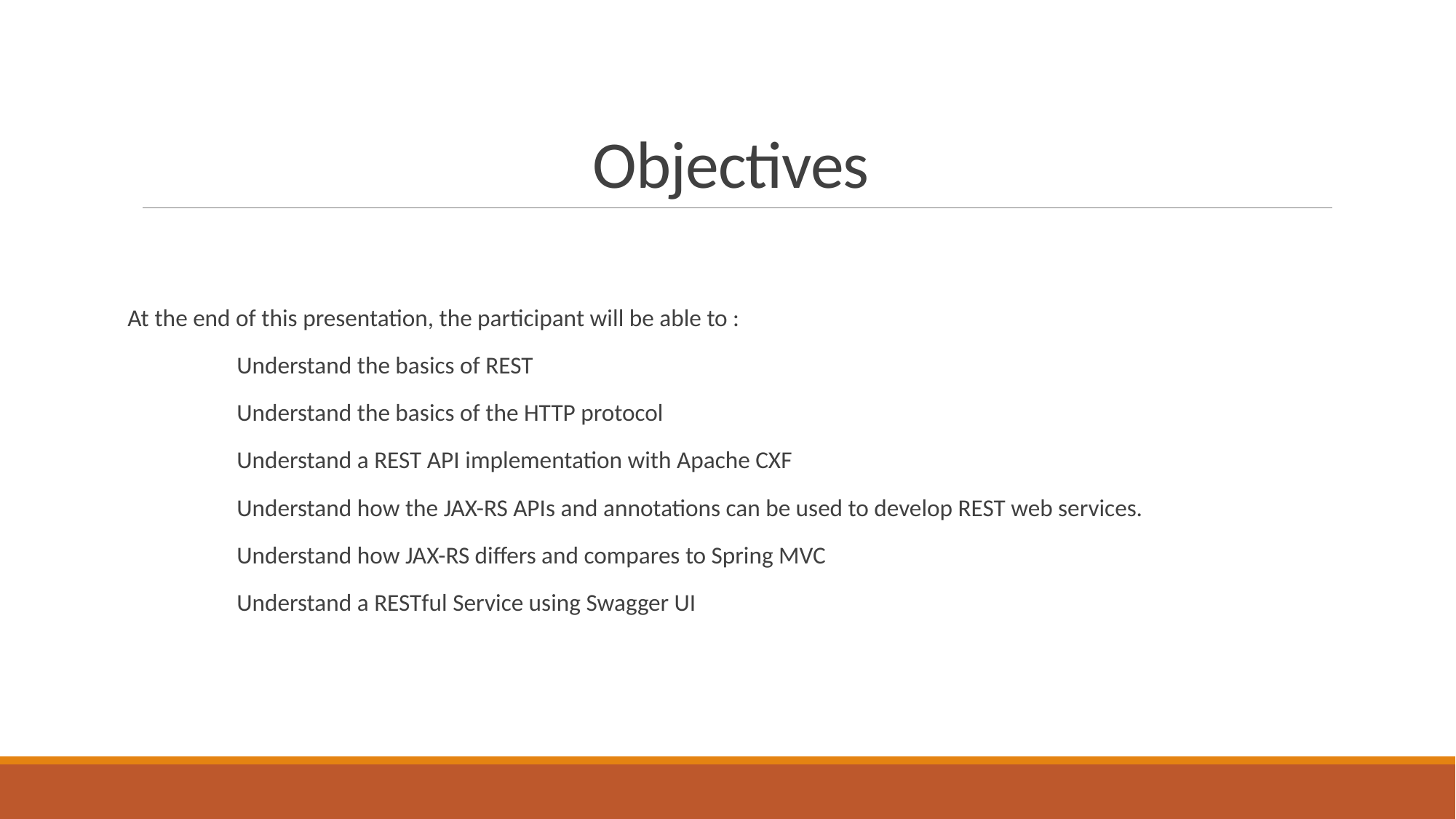

# Objectives

At the end of this presentation, the participant will be able to :
	Understand the basics of REST
	Understand the basics of the HTTP protocol
	Understand a REST API implementation with Apache CXF
	Understand how the JAX-RS APIs and annotations can be used to develop REST web services.
	Understand how JAX-RS differs and compares to Spring MVC
	Understand a RESTful Service using Swagger UI